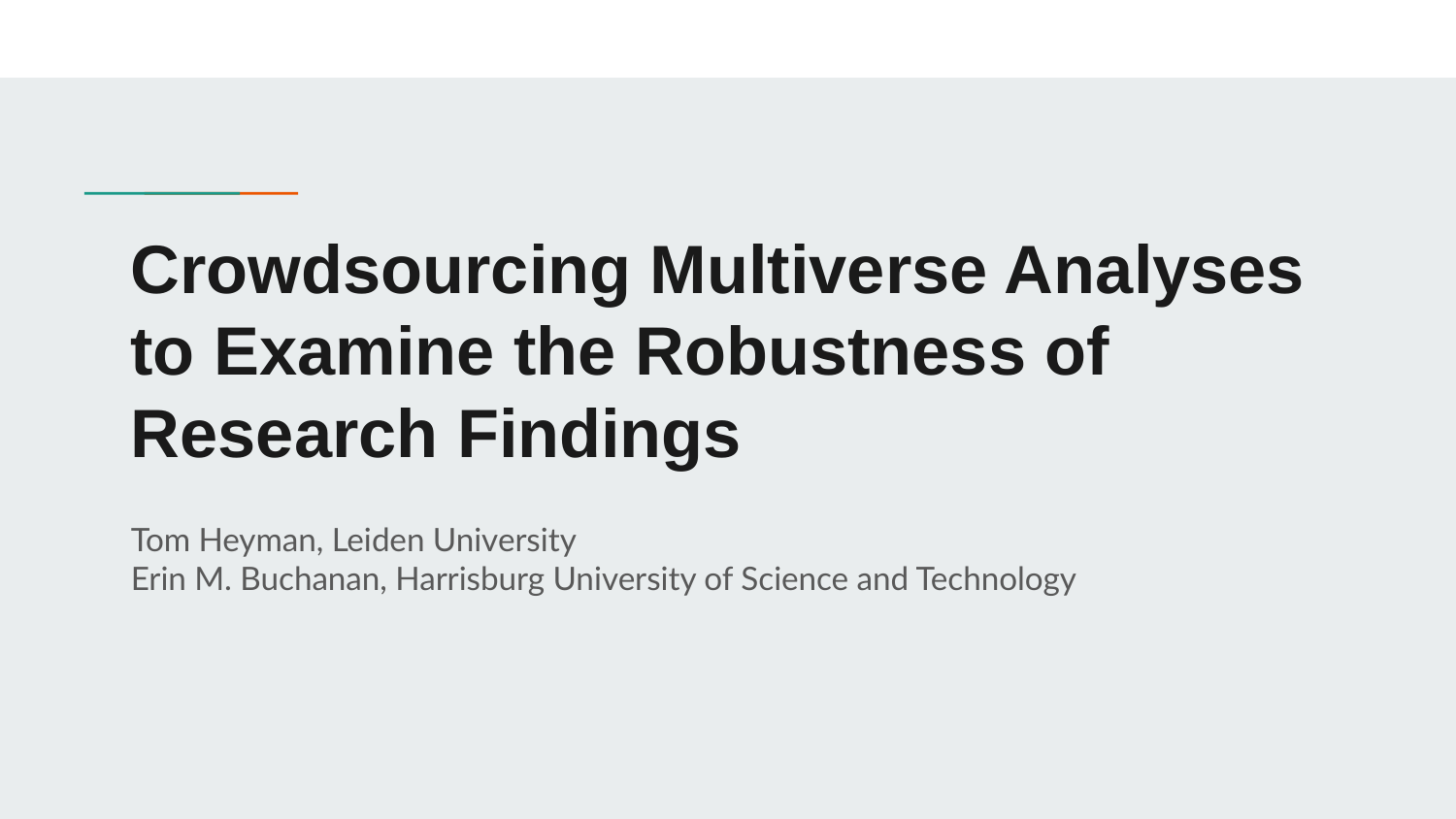

# Crowdsourcing Multiverse Analyses to Examine the Robustness of Research Findings
Tom Heyman, Leiden University
Erin M. Buchanan, Harrisburg University of Science and Technology